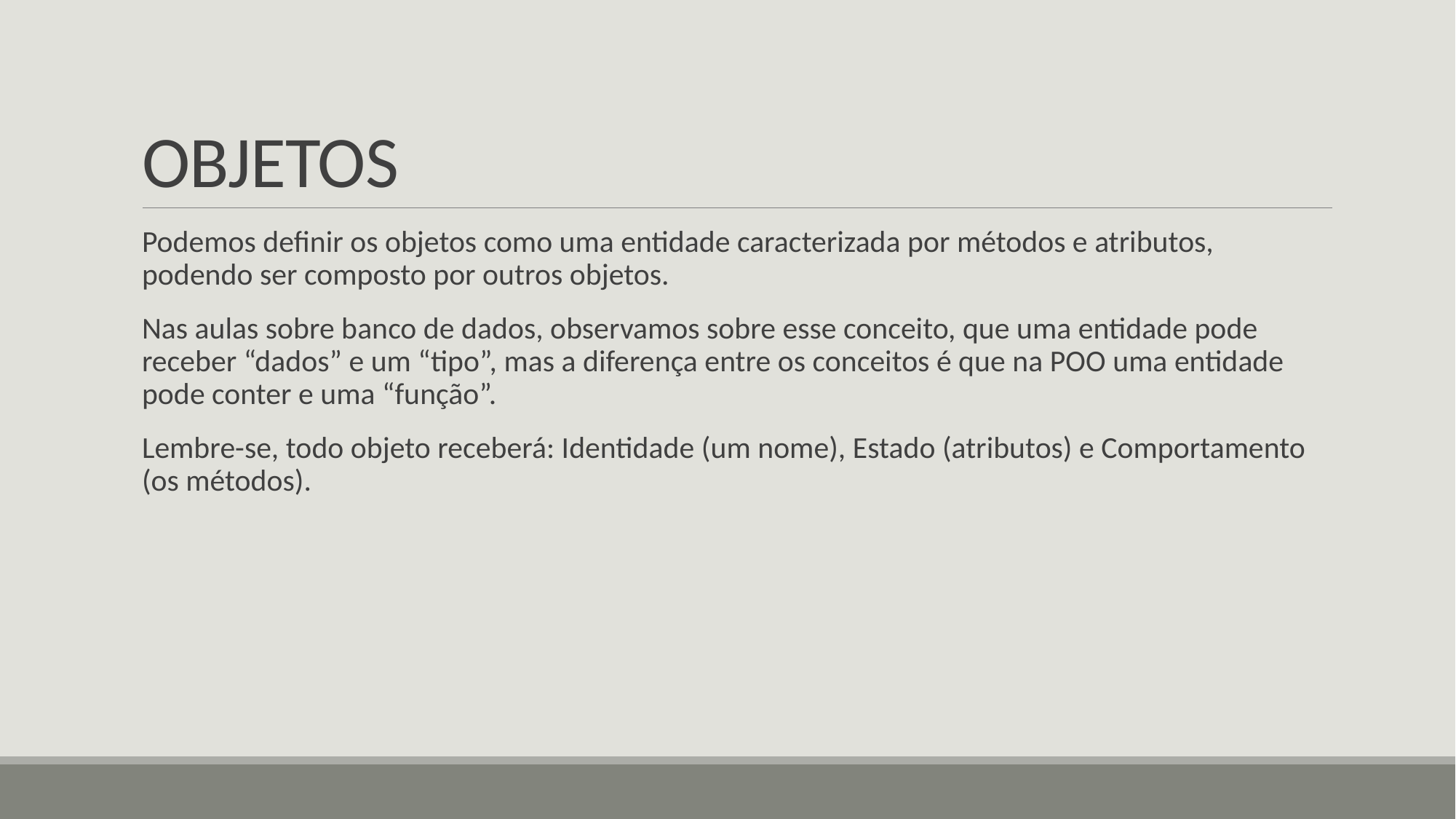

# OBJETOS
Podemos definir os objetos como uma entidade caracterizada por métodos e atributos, podendo ser composto por outros objetos.
Nas aulas sobre banco de dados, observamos sobre esse conceito, que uma entidade pode receber “dados” e um “tipo”, mas a diferença entre os conceitos é que na POO uma entidade pode conter e uma “função”.
Lembre-se, todo objeto receberá: Identidade (um nome), Estado (atributos) e Comportamento (os métodos).